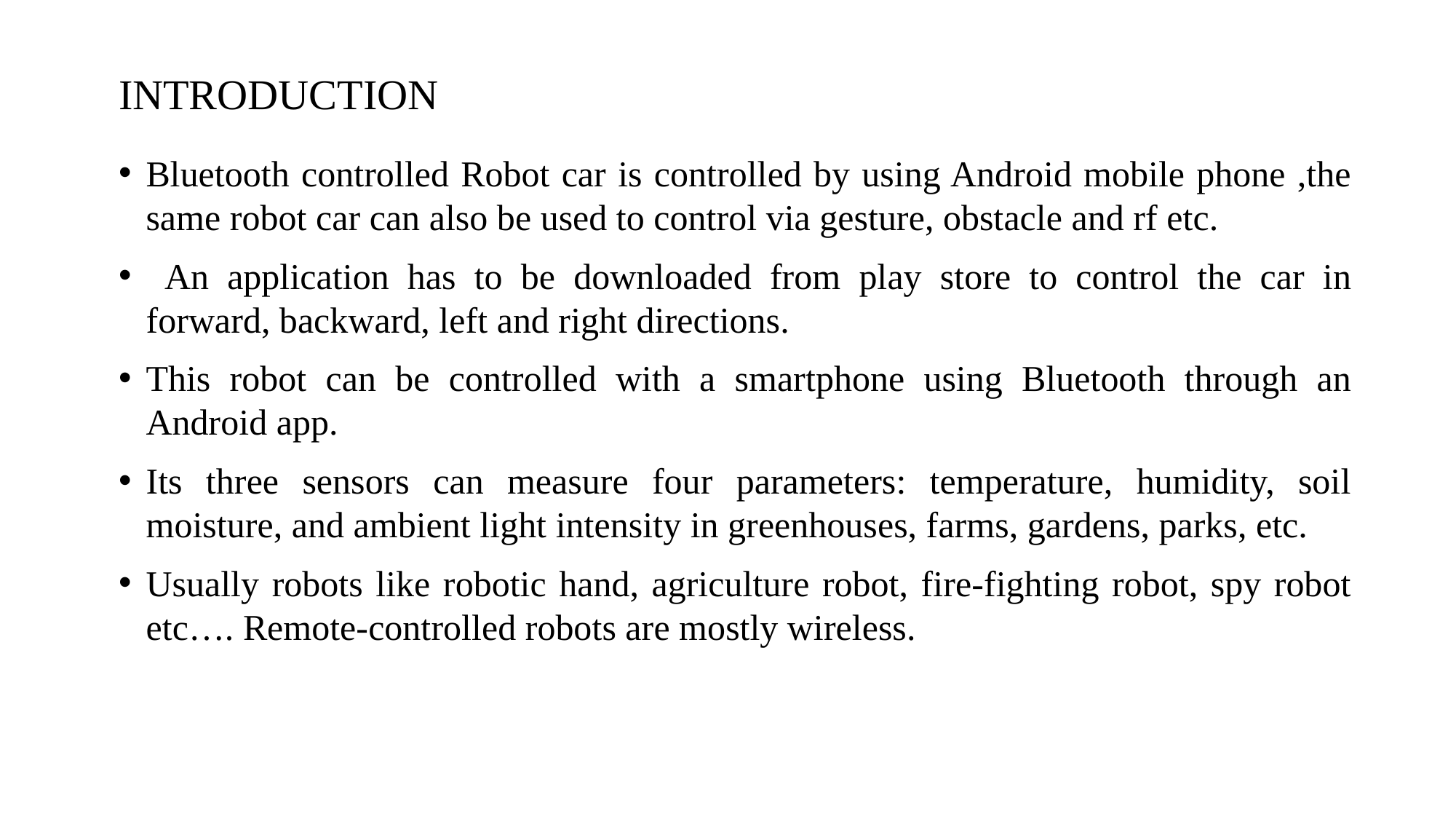

# INTRODUCTION
Bluetooth controlled Robot car is controlled by using Android mobile phone ,the same robot car can also be used to control via gesture, obstacle and rf etc.
 An application has to be downloaded from play store to control the car in forward, backward, left and right directions.
This robot can be controlled with a smartphone using Bluetooth through an Android app.
Its three sensors can measure four parameters: temperature, humidity, soil moisture, and ambient light intensity in greenhouses, farms, gardens, parks, etc.
Usually robots like robotic hand, agriculture robot, fire-fighting robot, spy robot etc…. Remote-controlled robots are mostly wireless.